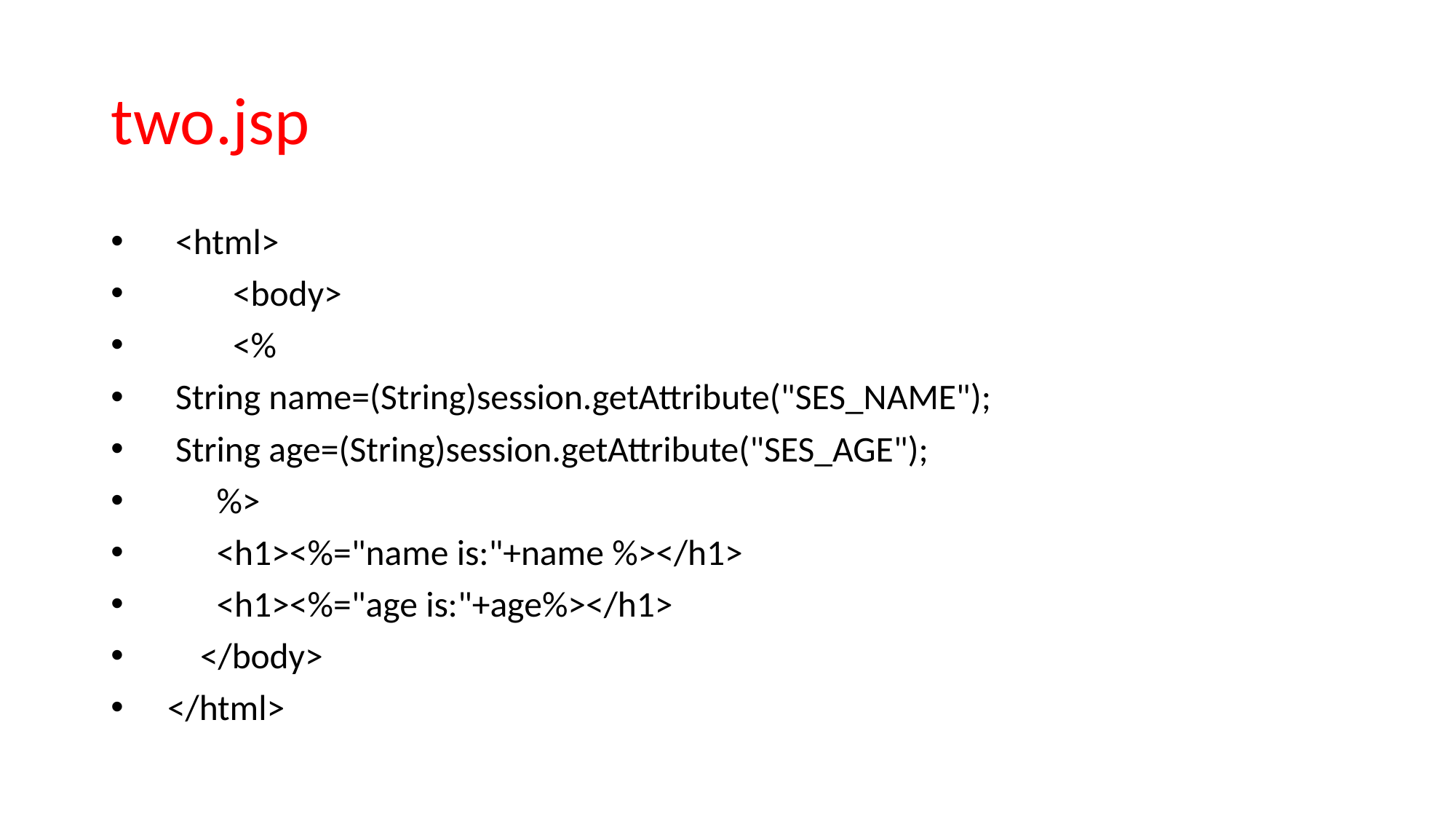

# two.jsp
 <html>
        <body>
        <%
 String name=(String)session.getAttribute("SES_NAME");
 String age=(String)session.getAttribute("SES_AGE");
      %>
      <h1><%="name is:"+name %></h1>
      <h1><%="age is:"+age%></h1>
    </body>
</html>